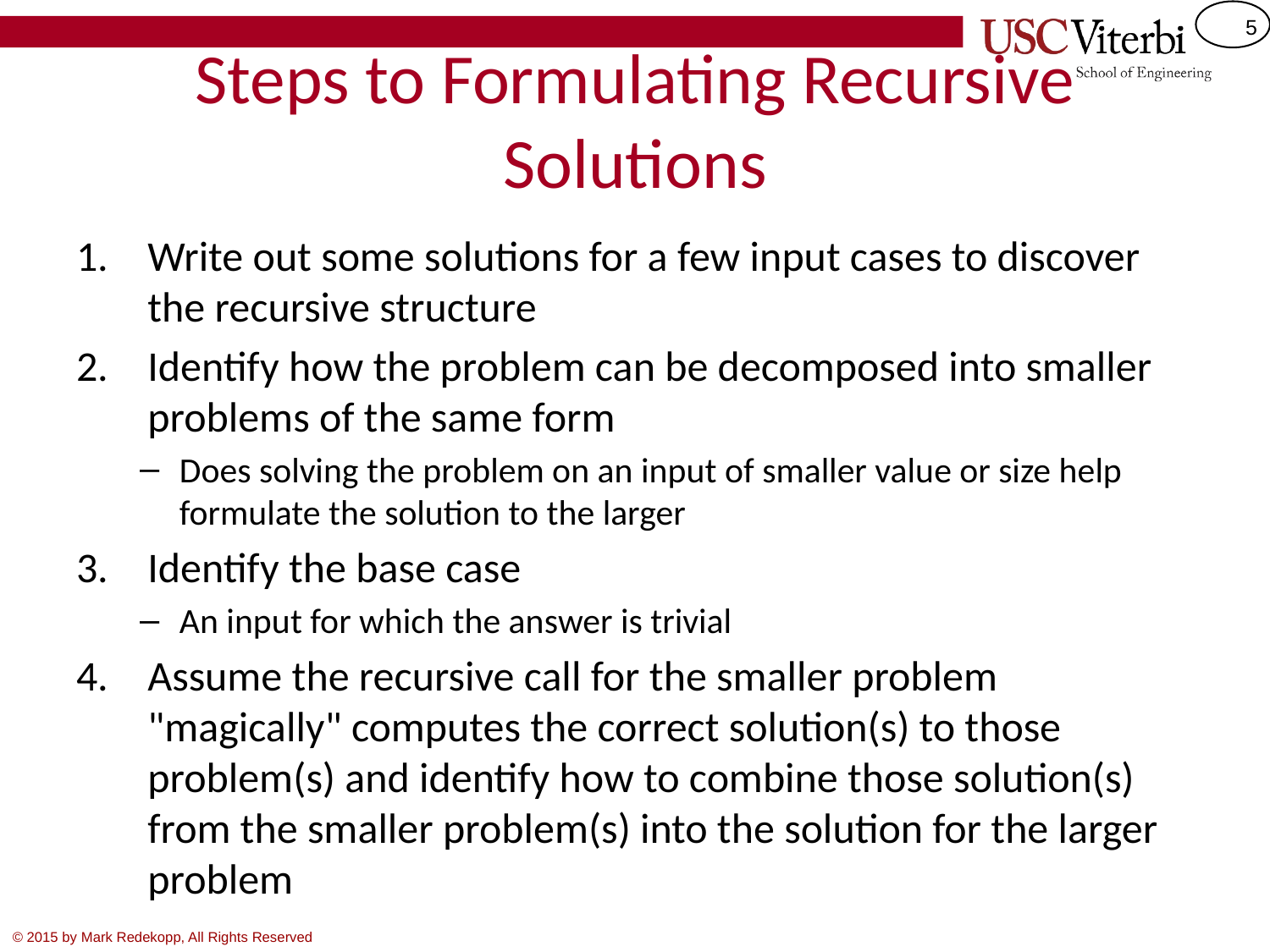

# Steps to Formulating Recursive Solutions
Write out some solutions for a few input cases to discover the recursive structure
Identify how the problem can be decomposed into smaller problems of the same form
Does solving the problem on an input of smaller value or size help formulate the solution to the larger
Identify the base case
An input for which the answer is trivial
Assume the recursive call for the smaller problem "magically" computes the correct solution(s) to those problem(s) and identify how to combine those solution(s) from the smaller problem(s) into the solution for the larger problem